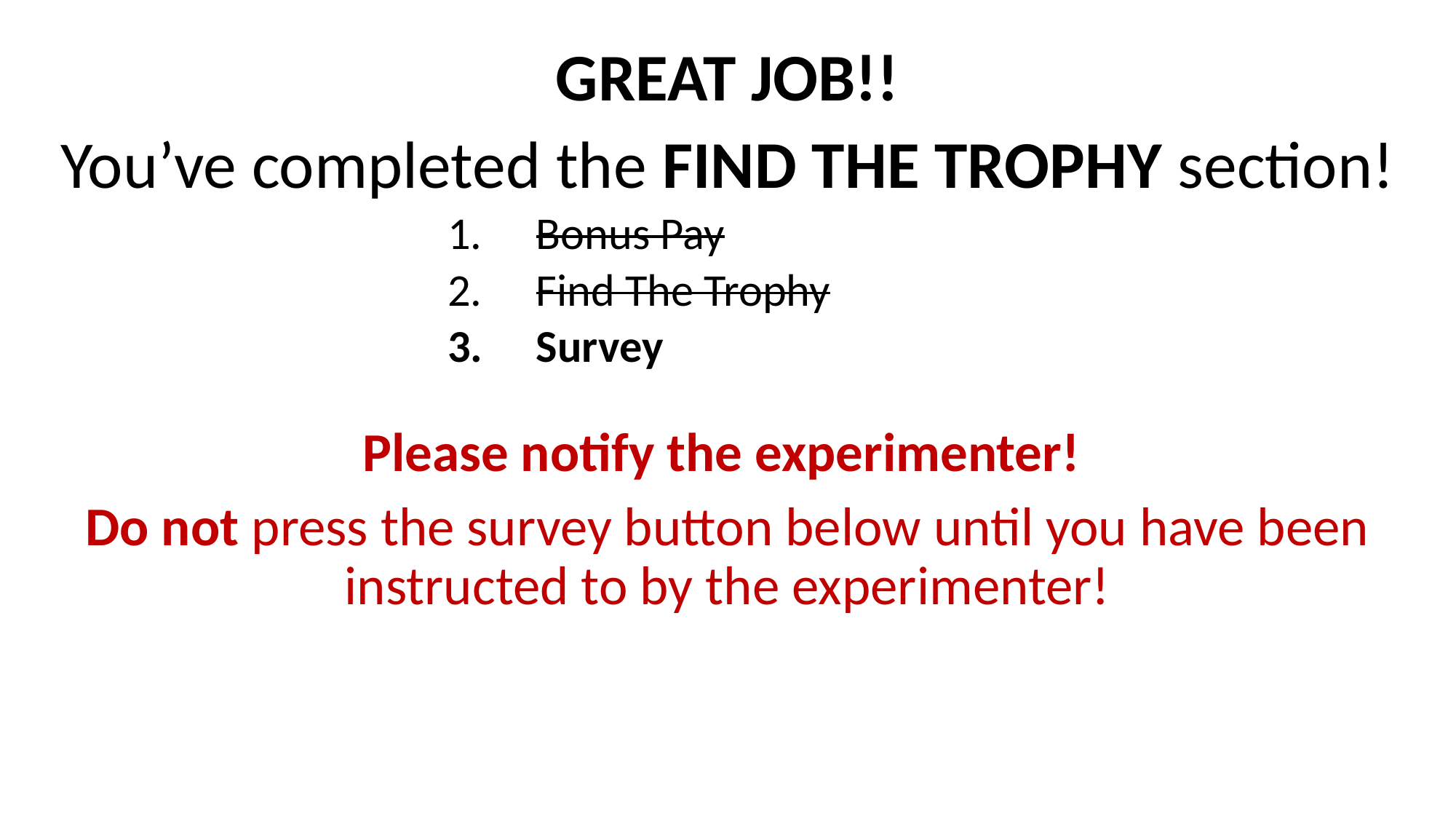

GREAT JOB!!
You’ve completed the FIND THE TROPHY section!
Bonus Pay
Find The Trophy
Survey

Please notify the experimenter!
Do not press the survey button below until you have been instructed to by the experimenter!